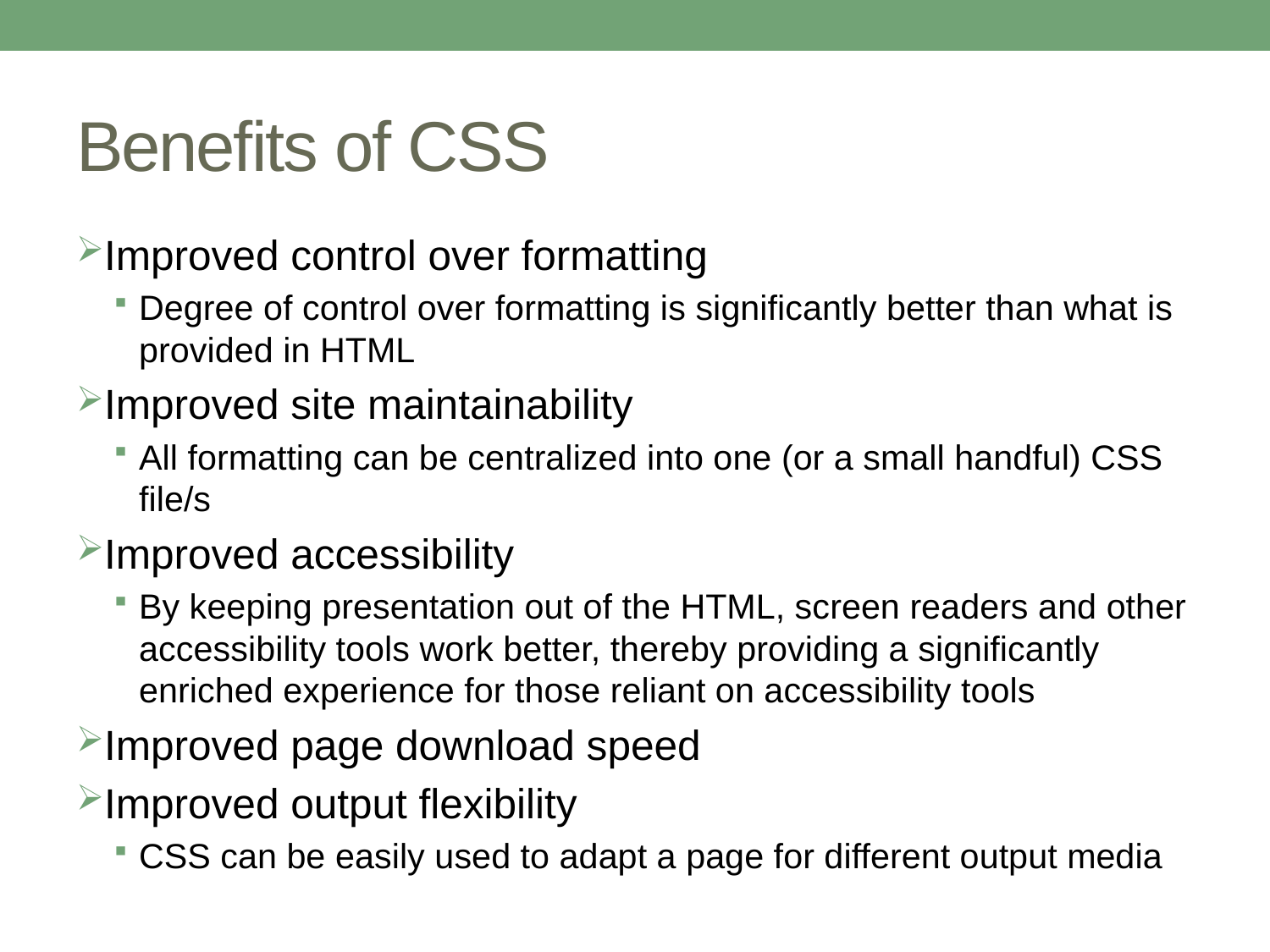

# Benefits of CSS
Improved control over formatting
Degree of control over formatting is significantly better than what is provided in HTML
Improved site maintainability
All formatting can be centralized into one (or a small handful) CSS file/s
Improved accessibility
By keeping presentation out of the HTML, screen readers and other accessibility tools work better, thereby providing a significantly enriched experience for those reliant on accessibility tools
Improved page download speed
Improved output flexibility
CSS can be easily used to adapt a page for different output media